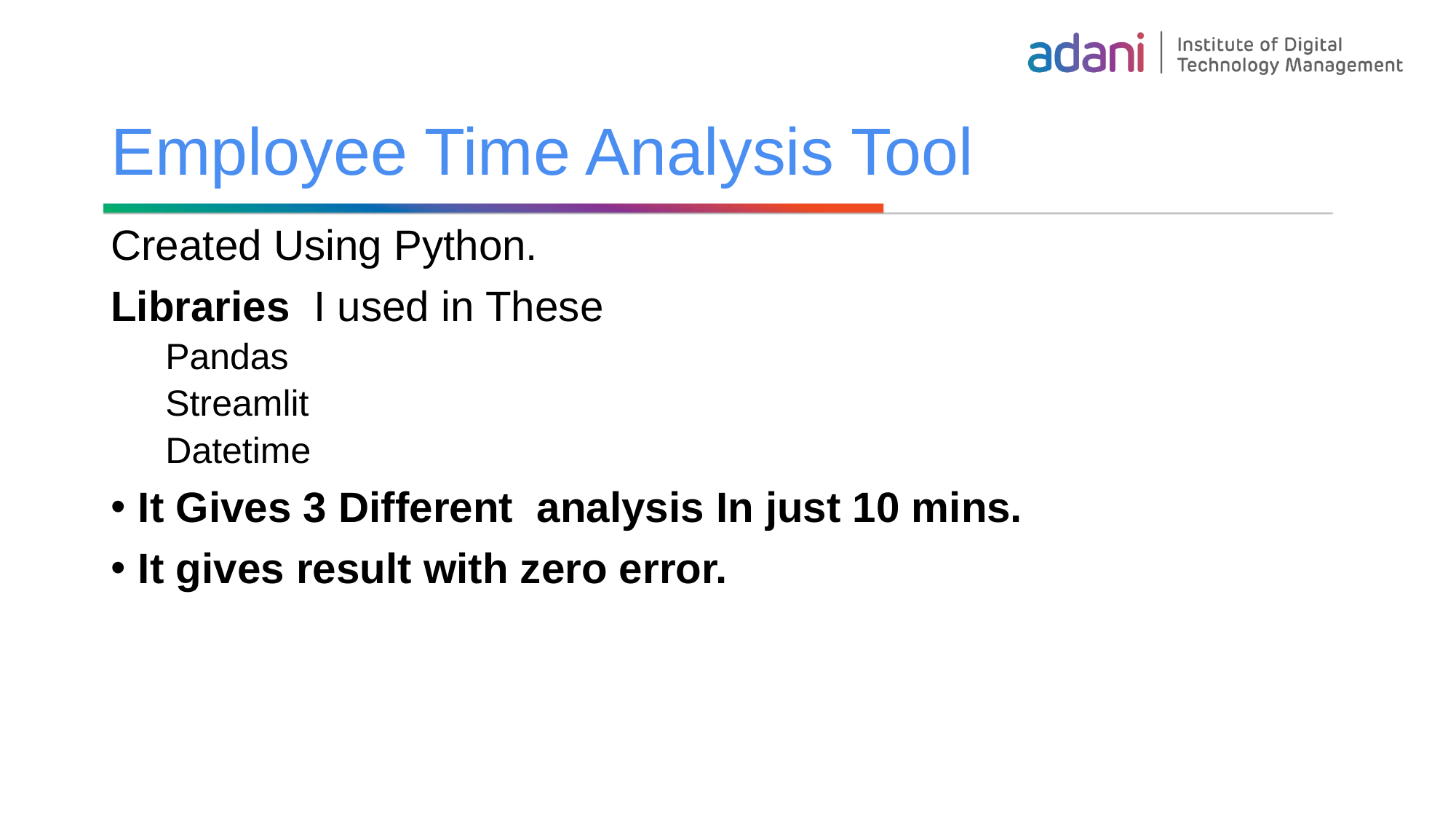

# Employee Time Analysis Tool
Created Using Python.
Libraries  I used in These
Pandas
Streamlit
Datetime
It Gives 3 Different  analysis In just 10 mins.
It gives result with zero error.